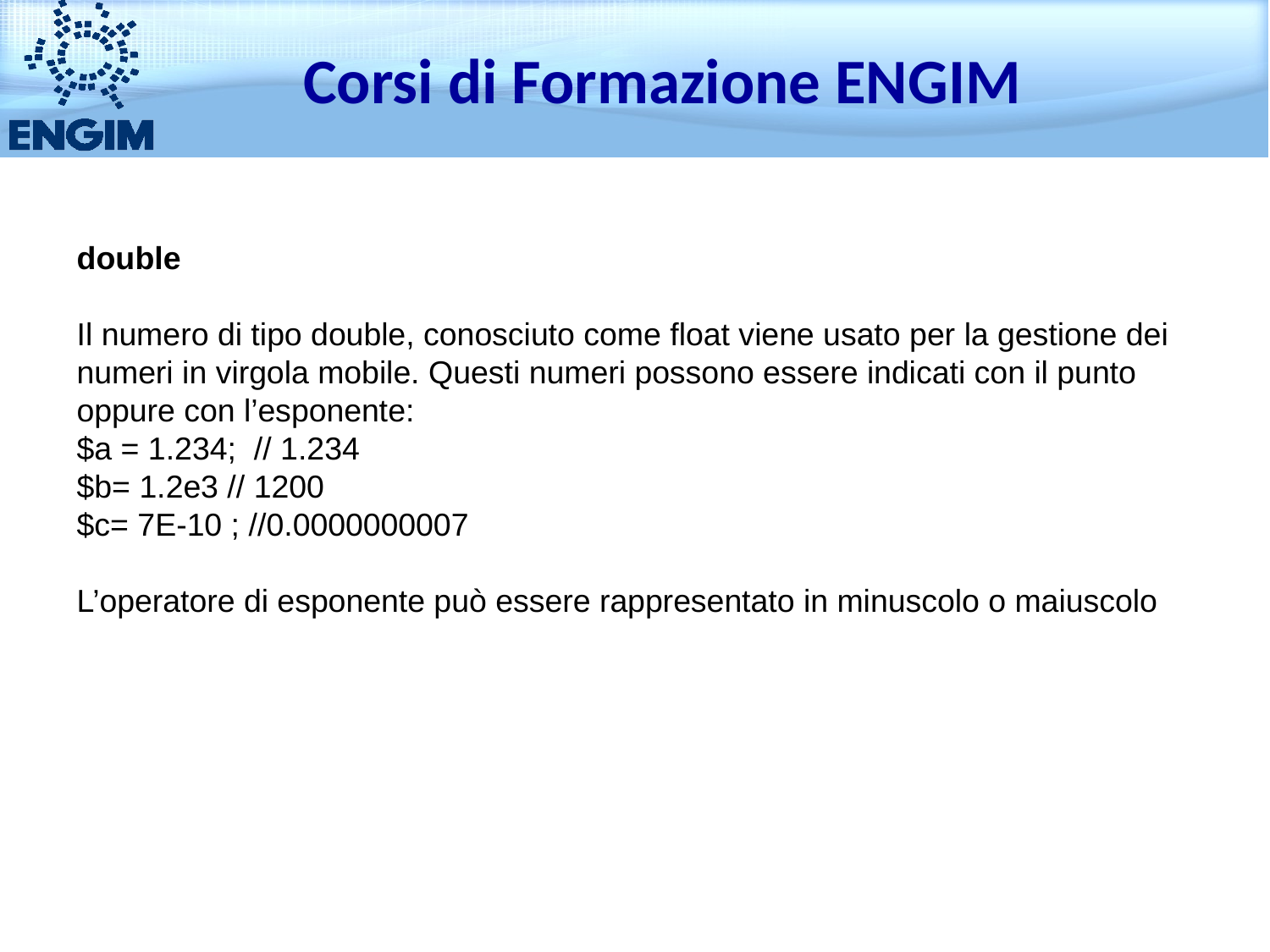

Corsi di Formazione ENGIM
double

Il numero di tipo double, conosciuto come float viene usato per la gestione dei numeri in virgola mobile. Questi numeri possono essere indicati con il punto oppure con l’esponente:
$a = 1.234;  // 1.234
$b= 1.2e3 // 1200
$c= 7E-10 ; //0.0000000007

L’operatore di esponente può essere rappresentato in minuscolo o maiuscolo